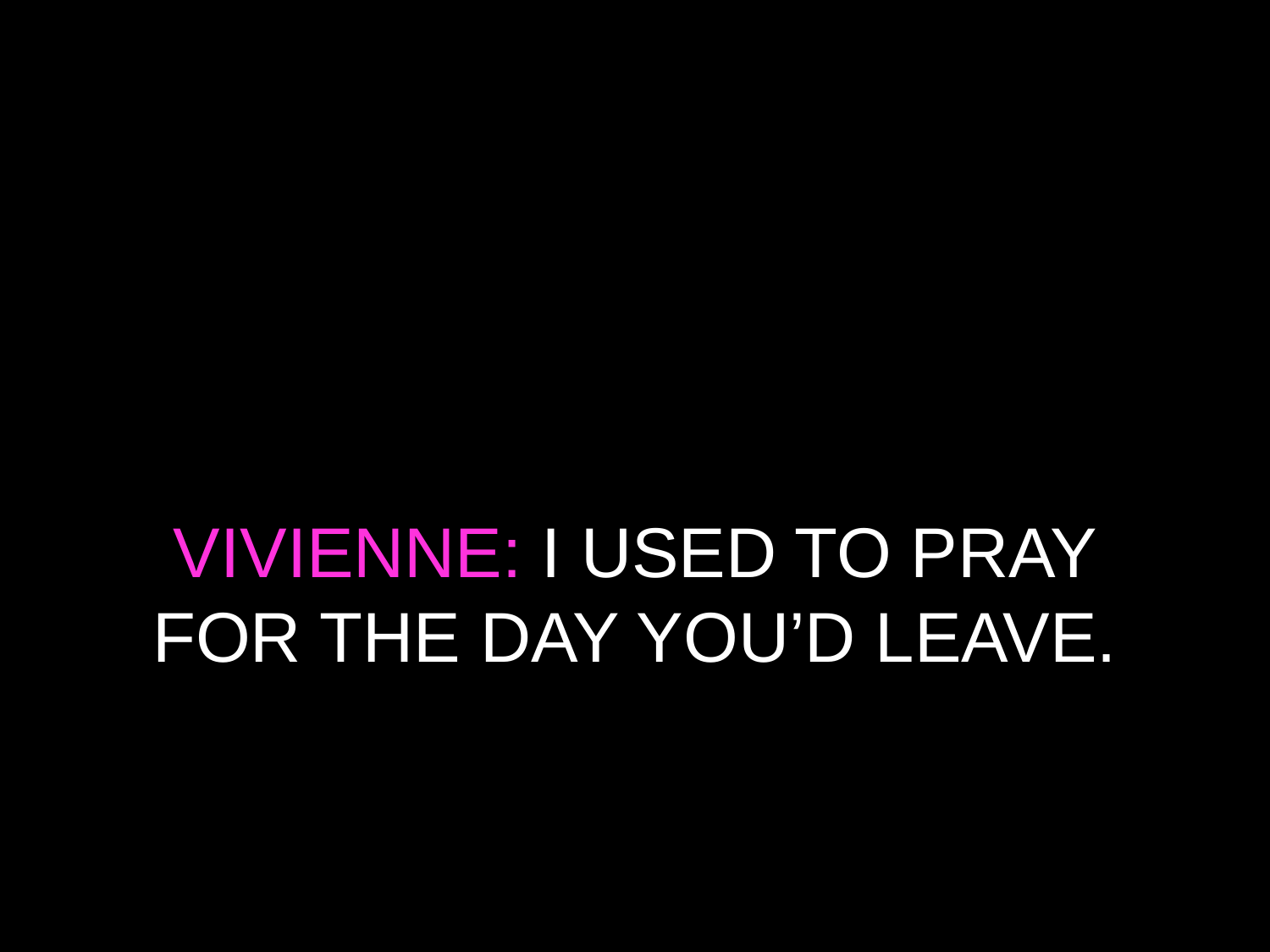

# VIVIENNE: I USED TO PRAY FOR THE DAY YOU’D LEAVE.